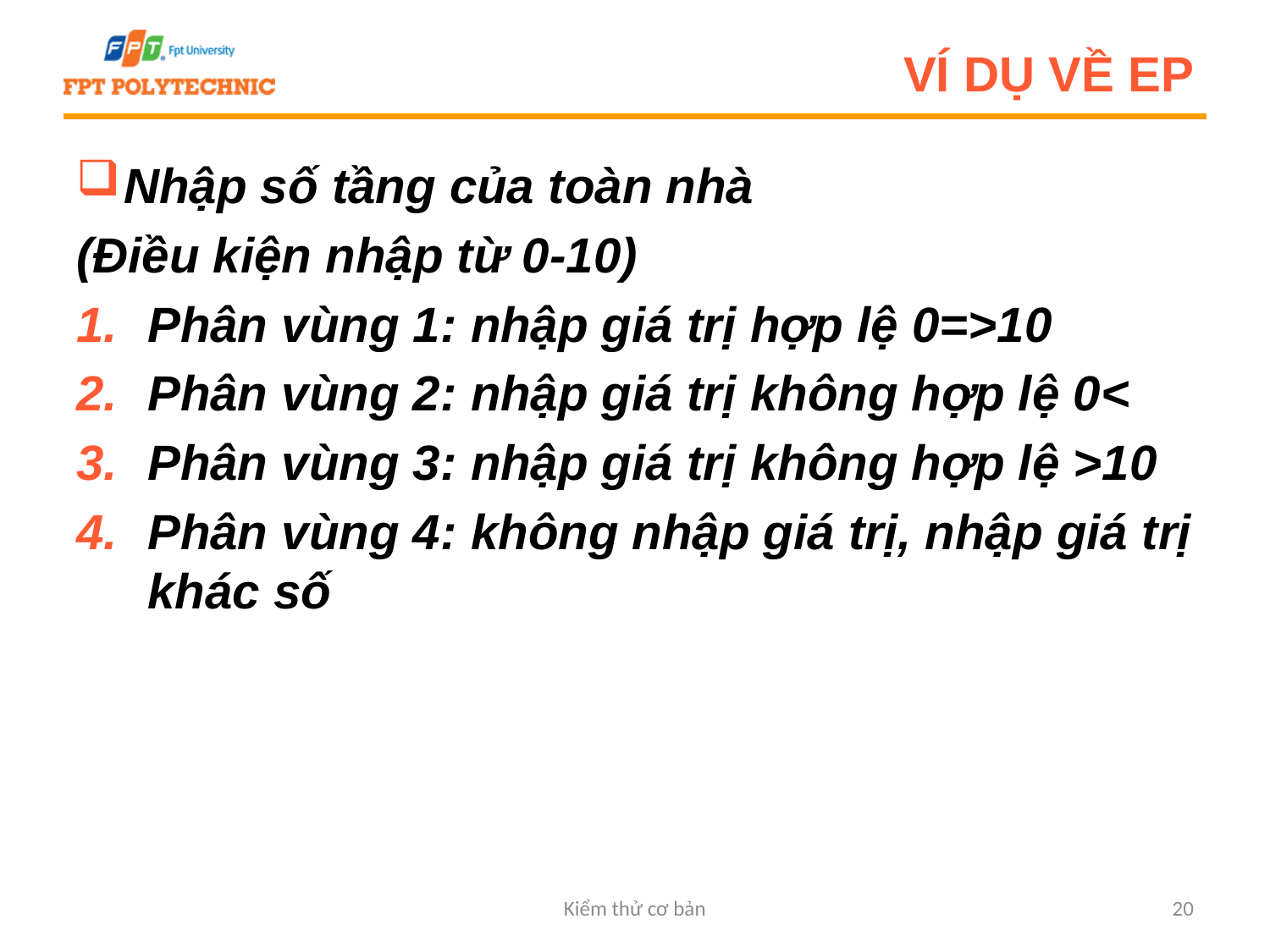

# Ví dụ về EP
Nhập số tầng của toàn nhà
(Điều kiện nhập từ 0-10)
Phân vùng 1: nhập giá trị hợp lệ 0=>10
Phân vùng 2: nhập giá trị không hợp lệ 0<
Phân vùng 3: nhập giá trị không hợp lệ >10
Phân vùng 4: không nhập giá trị, nhập giá trị khác số
Kiểm thử cơ bản
20